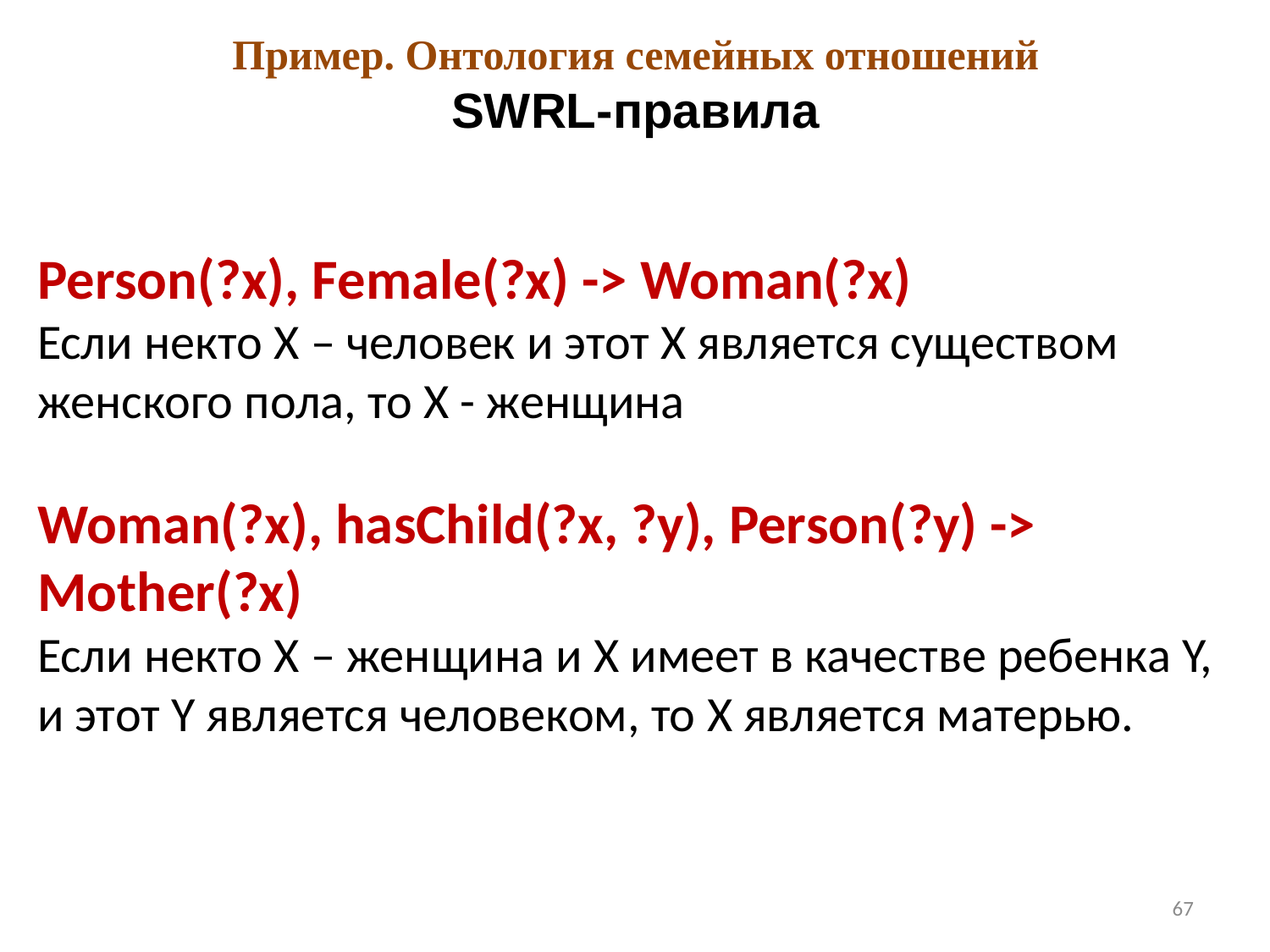

Пример. Онтология семейных отношений
SWRL-правила
Person(?x), Female(?x) -> Woman(?x)
Если некто X – человек и этот Х является существом женского пола, то Х - женщина

Woman(?x), hasChild(?x, ?y), Person(?y) -> Mother(?x)
Если некто Х – женщина и Х имеет в качестве ребенка Y, и этот Y является человеком, то X является матерью.
67